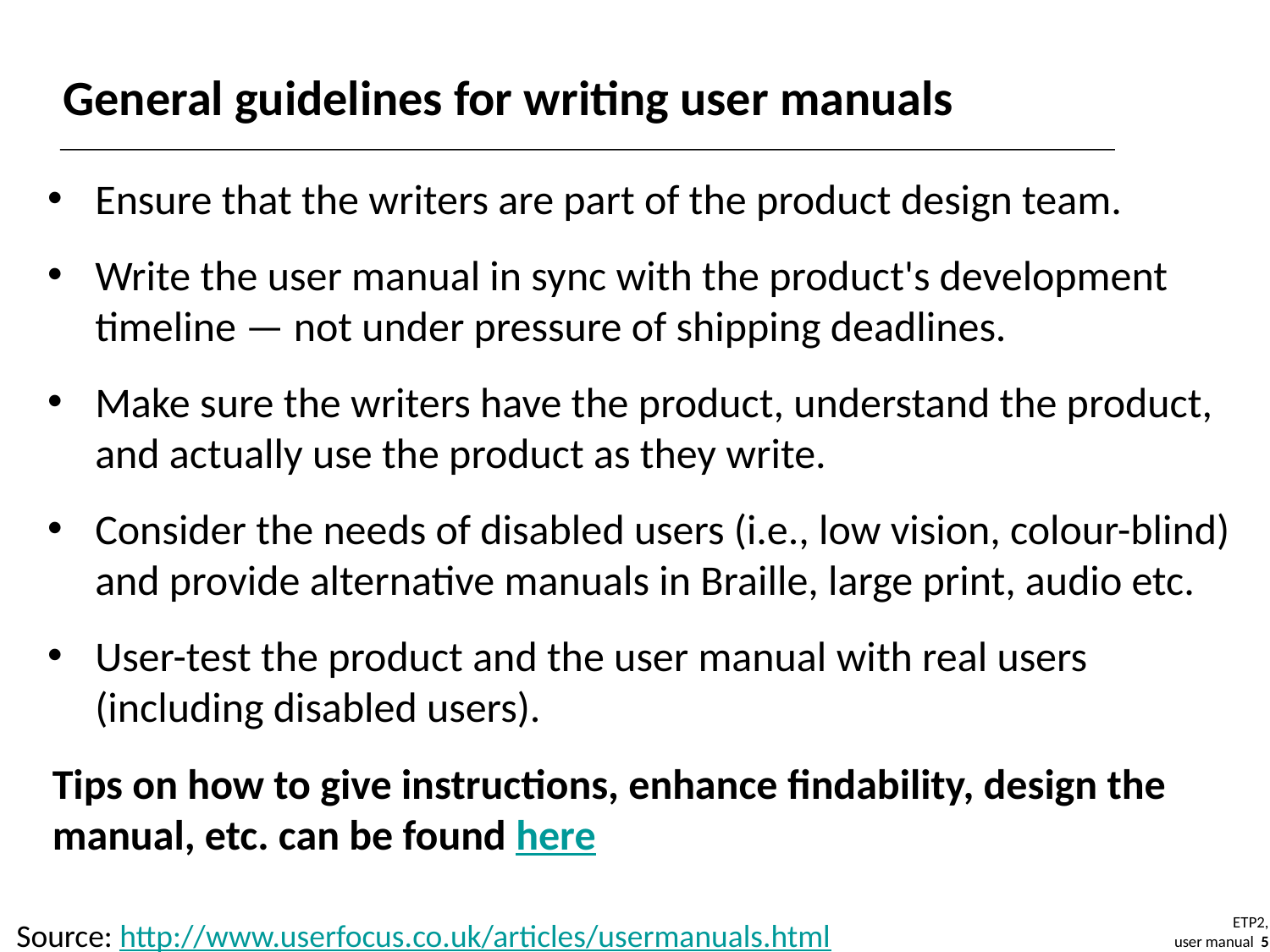

General guidelines for writing user manuals
Ensure that the writers are part of the product design team.

Write the user manual in sync with the product's development timeline — not under pressure of shipping deadlines.

Make sure the writers have the product, understand the product, and actually use the product as they write.

Consider the needs of disabled users (i.e., low vision, colour-blind) and provide alternative manuals in Braille, large print, audio etc.

User-test the product and the user manual with real users (including disabled users).

Tips on how to give instructions, enhance findability, design the manual, etc. can be found here
Source: http://www.userfocus.co.uk/articles/usermanuals.html